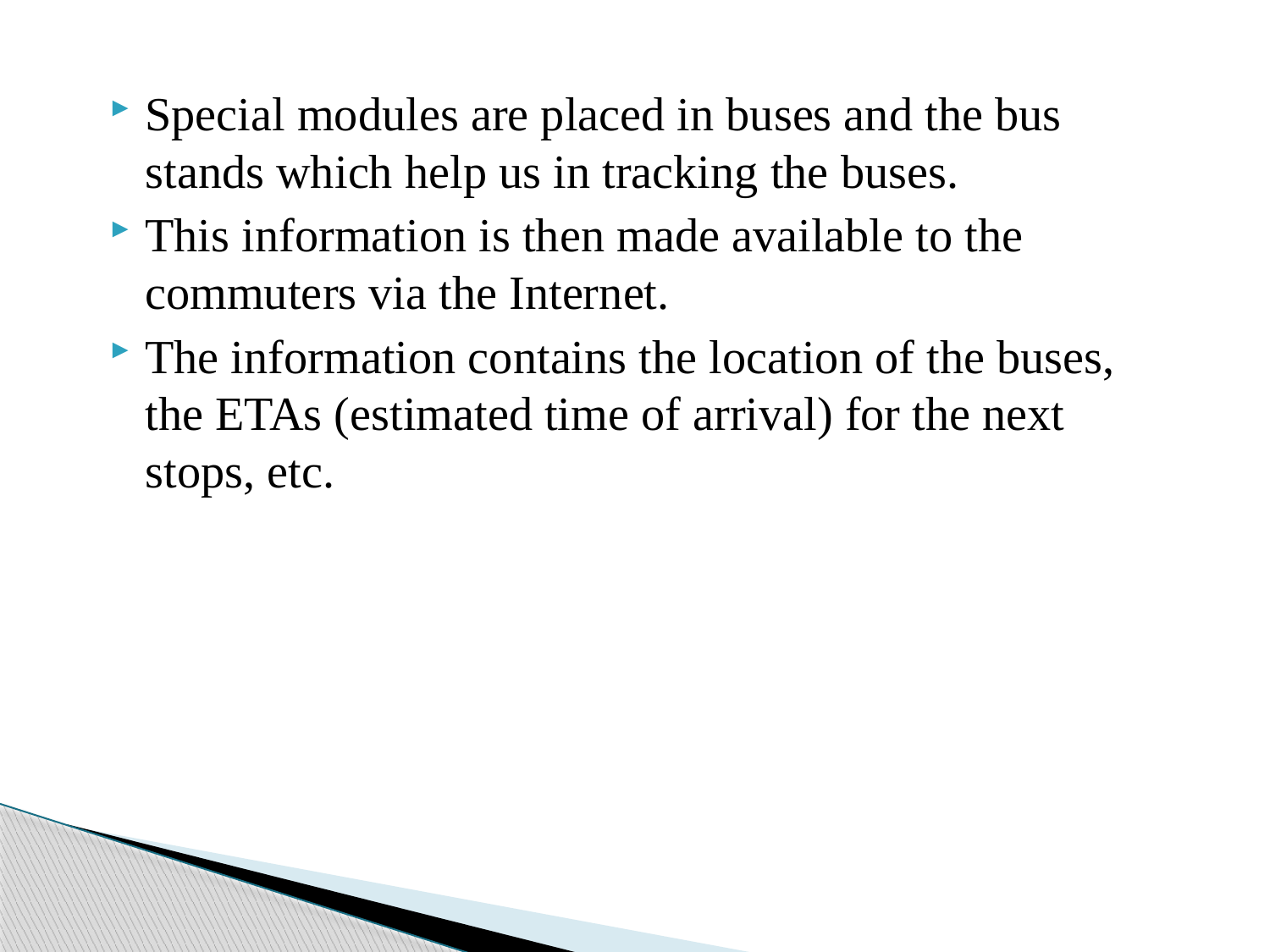

Special modules are placed in buses and the bus stands which help us in tracking the buses.
This information is then made available to the commuters via the Internet.
The information contains the location of the buses, the ETAs (estimated time of arrival) for the next stops, etc.